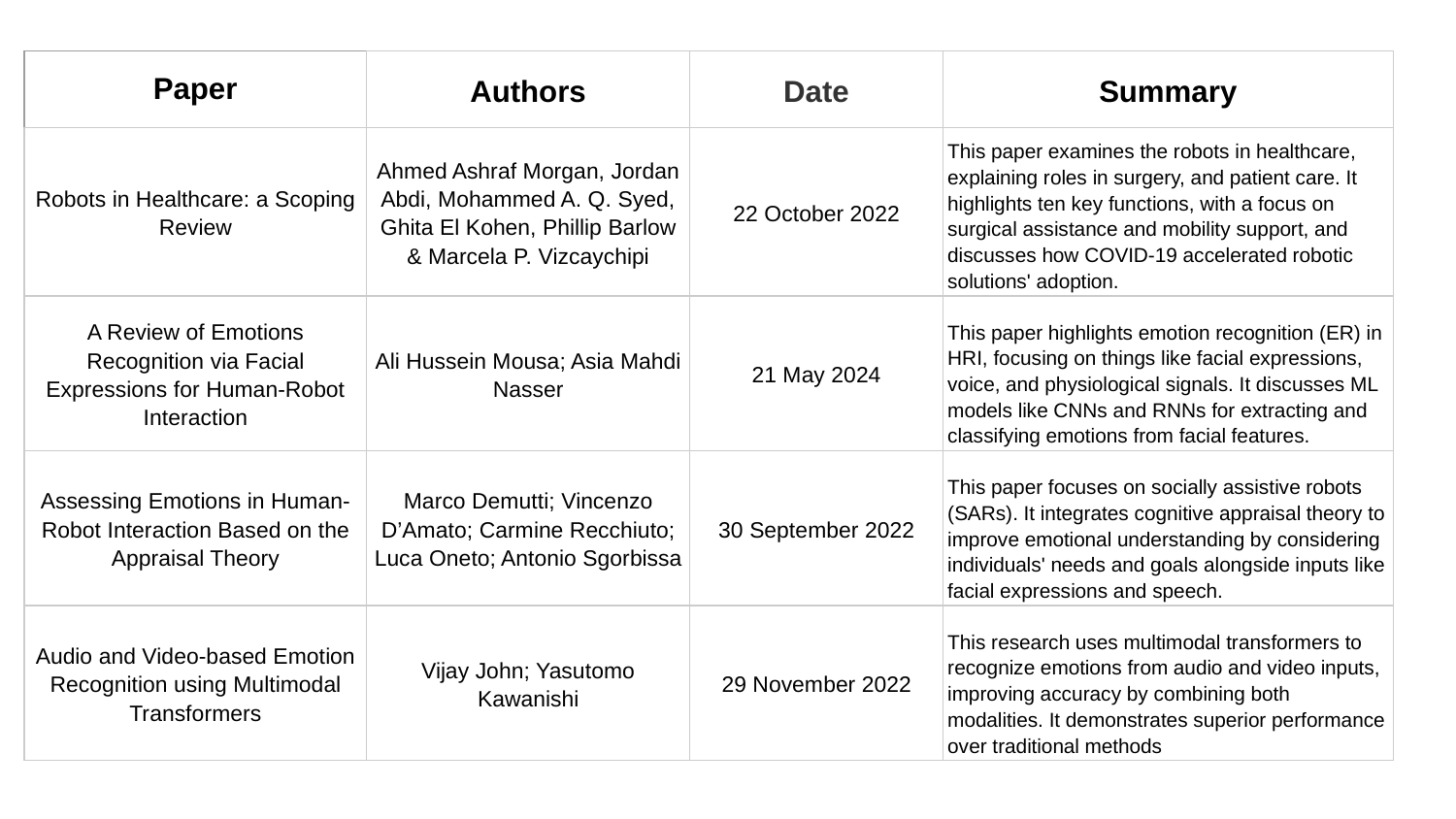

| Paper | Authors | Date | Summary |
| --- | --- | --- | --- |
| Robots in Healthcare: a Scoping Review | Ahmed Ashraf Morgan, Jordan Abdi, Mohammed A. Q. Syed, Ghita El Kohen, Phillip Barlow & Marcela P. Vizcaychipi | 22 October 2022 | This paper examines the robots in healthcare, explaining roles in surgery, and patient care. It highlights ten key functions, with a focus on surgical assistance and mobility support, and discusses how COVID-19 accelerated robotic solutions' adoption. |
| A Review of Emotions Recognition via Facial Expressions for Human-Robot Interaction | Ali Hussein Mousa; Asia Mahdi Nasser | 21 May 2024 | This paper highlights emotion recognition (ER) in HRI, focusing on things like facial expressions, voice, and physiological signals. It discusses ML models like CNNs and RNNs for extracting and classifying emotions from facial features. |
| Assessing Emotions in Human-Robot Interaction Based on the Appraisal Theory | Marco Demutti; Vincenzo D’Amato; Carmine Recchiuto; Luca Oneto; Antonio Sgorbissa | 30 September 2022 | This paper focuses on socially assistive robots (SARs). It integrates cognitive appraisal theory to improve emotional understanding by considering individuals' needs and goals alongside inputs like facial expressions and speech. |
| Audio and Video-based Emotion Recognition using Multimodal Transformers | Vijay John; Yasutomo Kawanishi | 29 November 2022 | This research uses multimodal transformers to recognize emotions from audio and video inputs, improving accuracy by combining both modalities. It demonstrates superior performance over traditional methods |